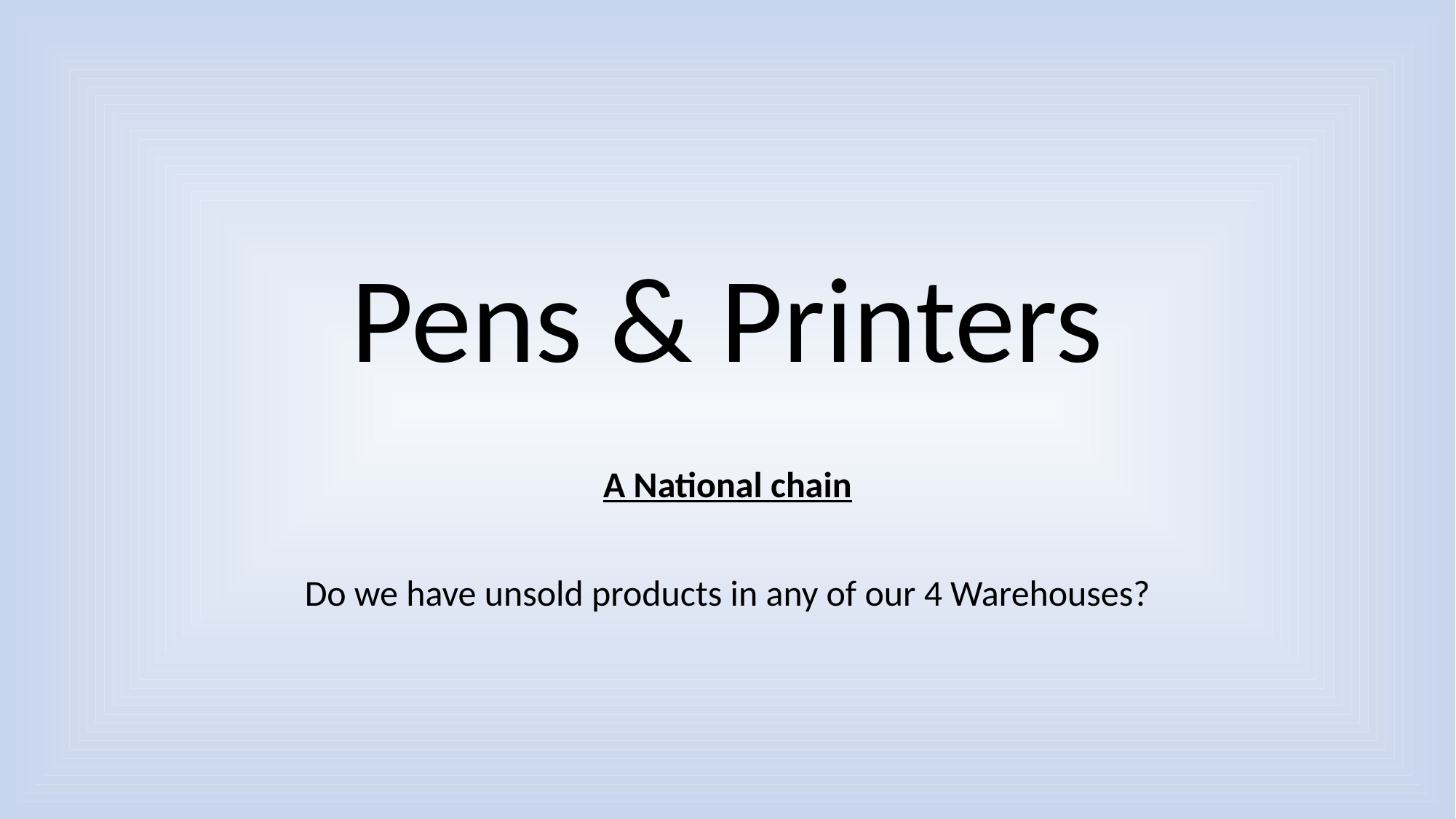

# Pens & Printers
A National chain

Do we have unsold products in any of our 4 Warehouses?